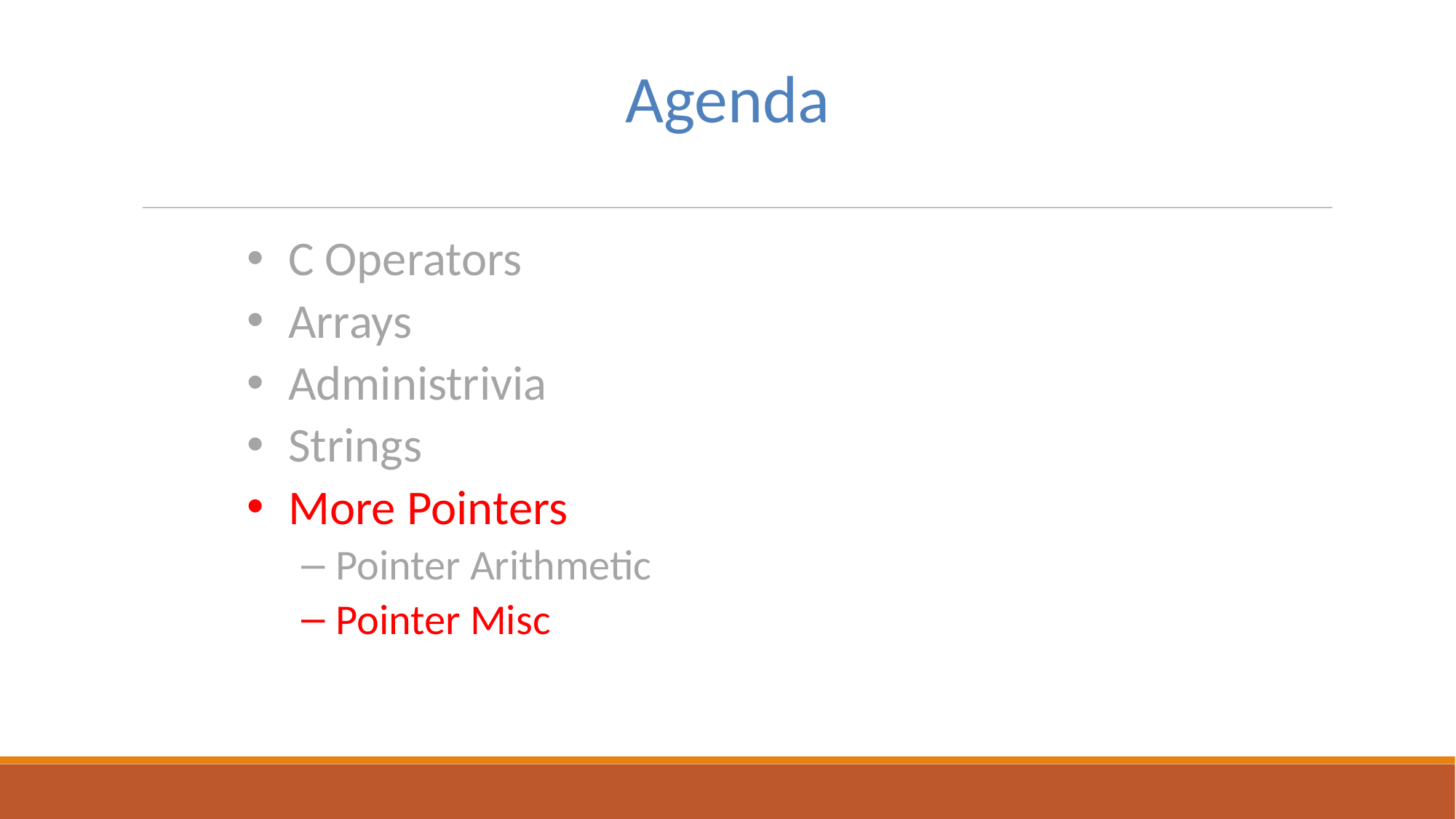

# Agenda
C Operators
Arrays
Administrivia
Strings
More Pointers
Pointer Arithmetic
Pointer Misc